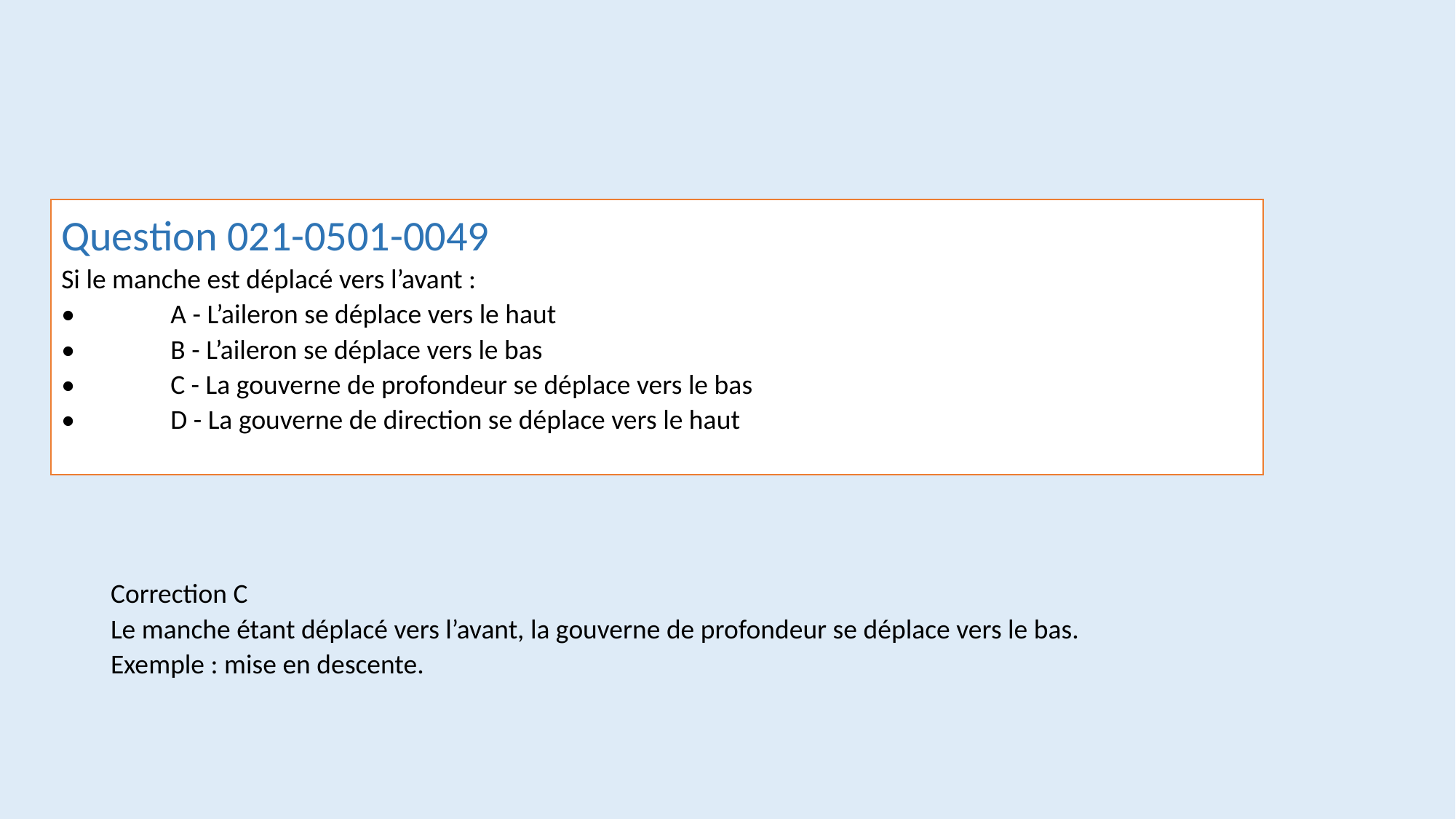

#
Question 021-0501-0049
Si le manche est déplacé vers l’avant :
•	A - L’aileron se déplace vers le haut
•	B - L’aileron se déplace vers le bas
•	C - La gouverne de profondeur se déplace vers le bas
•	D - La gouverne de direction se déplace vers le haut

Correction C
Le manche étant déplacé vers l’avant, la gouverne de profondeur se déplace vers le bas.
Exemple : mise en descente.